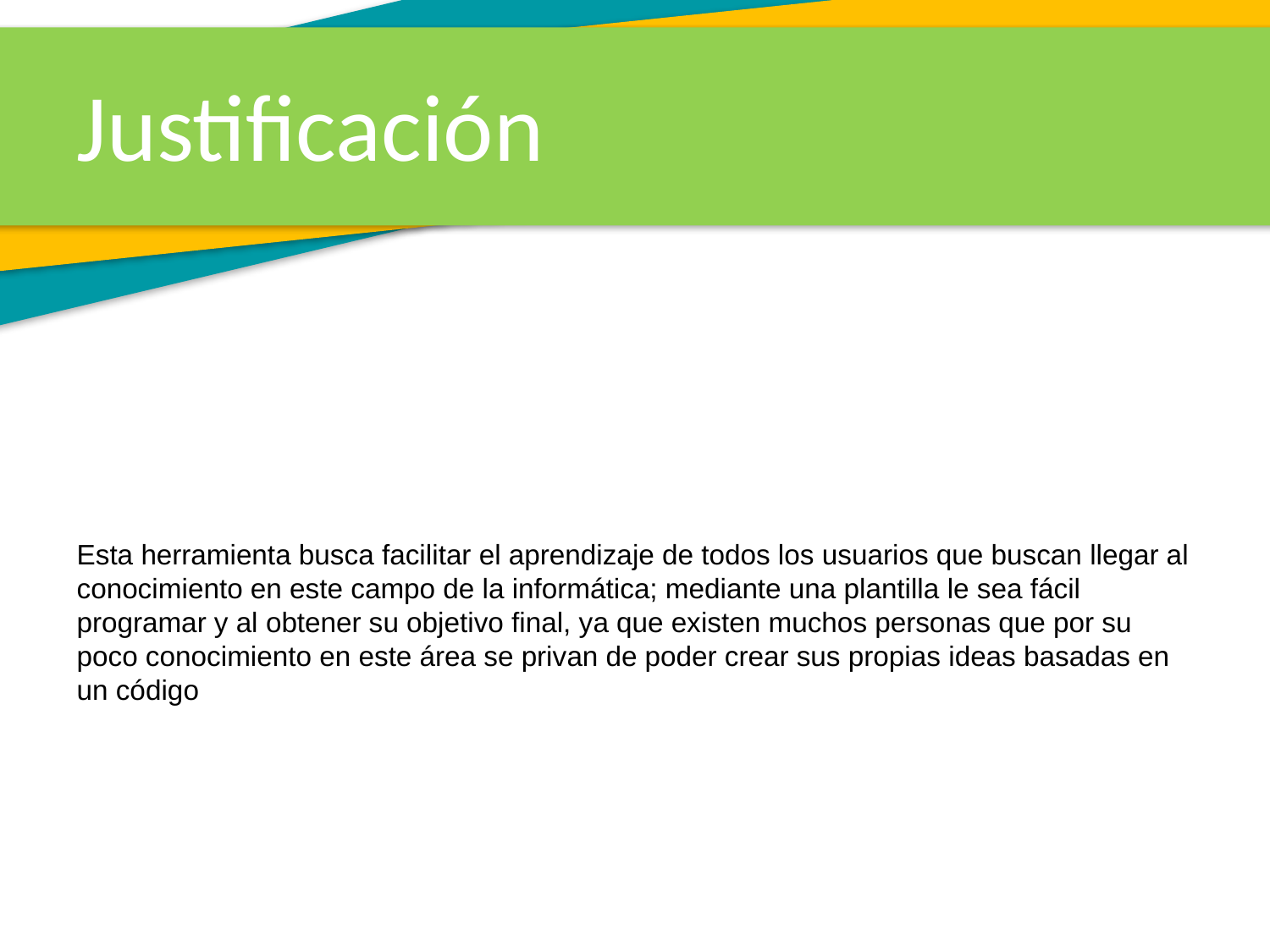

Justificación

Esta herramienta busca facilitar el aprendizaje de todos los usuarios que buscan llegar al conocimiento en este campo de la informática; mediante una plantilla le sea fácil programar y al obtener su objetivo final, ya que existen muchos personas que por su poco conocimiento en este área se privan de poder crear sus propias ideas basadas en un código